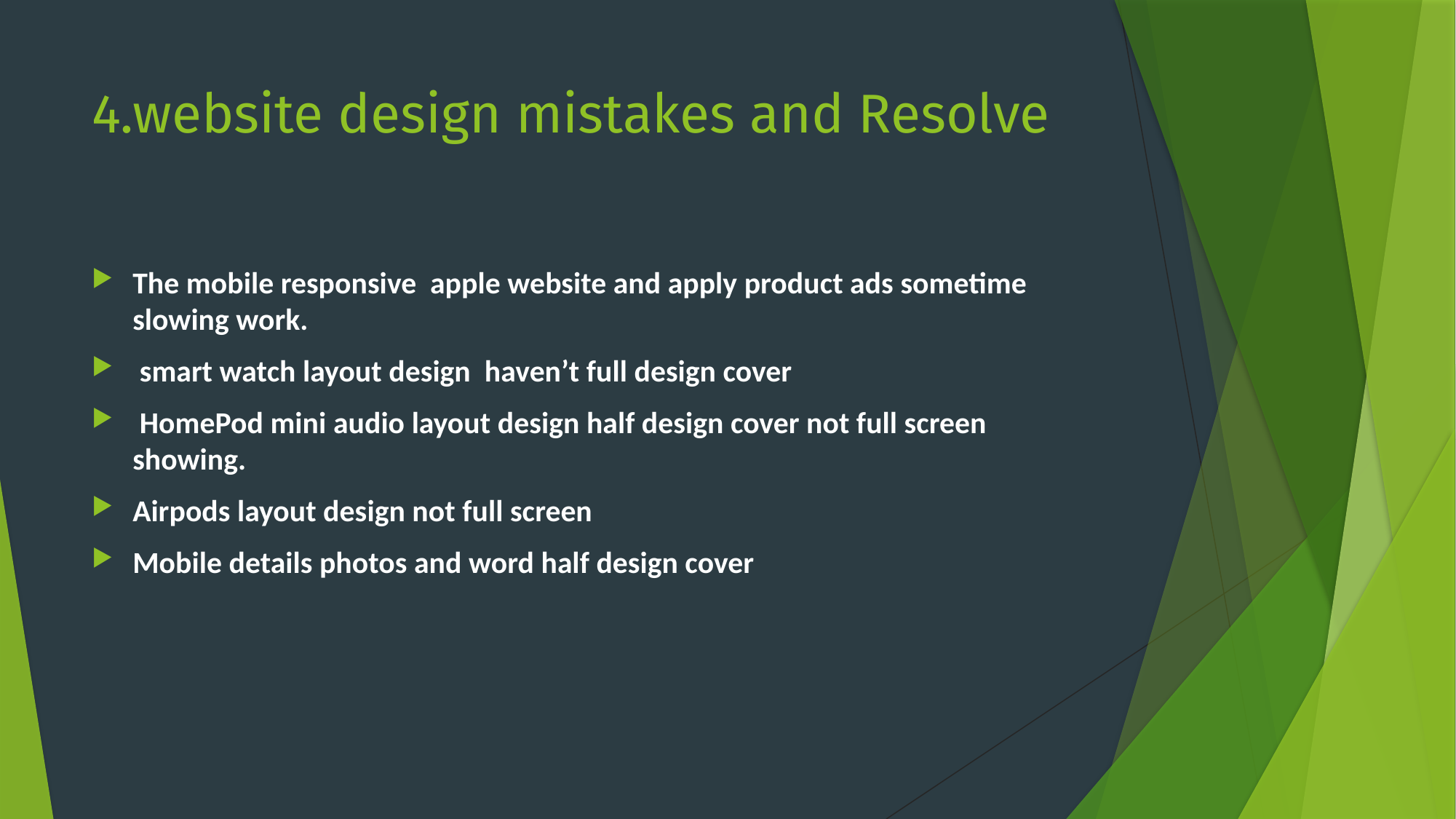

# 4.website design mistakes and Resolve
The mobile responsive  apple website and apply product ads sometime slowing work.
 smart watch layout design  haven’t full design cover
 HomePod mini audio layout design half design cover not full screen showing.
Airpods layout design not full screen
Mobile details photos and word half design cover